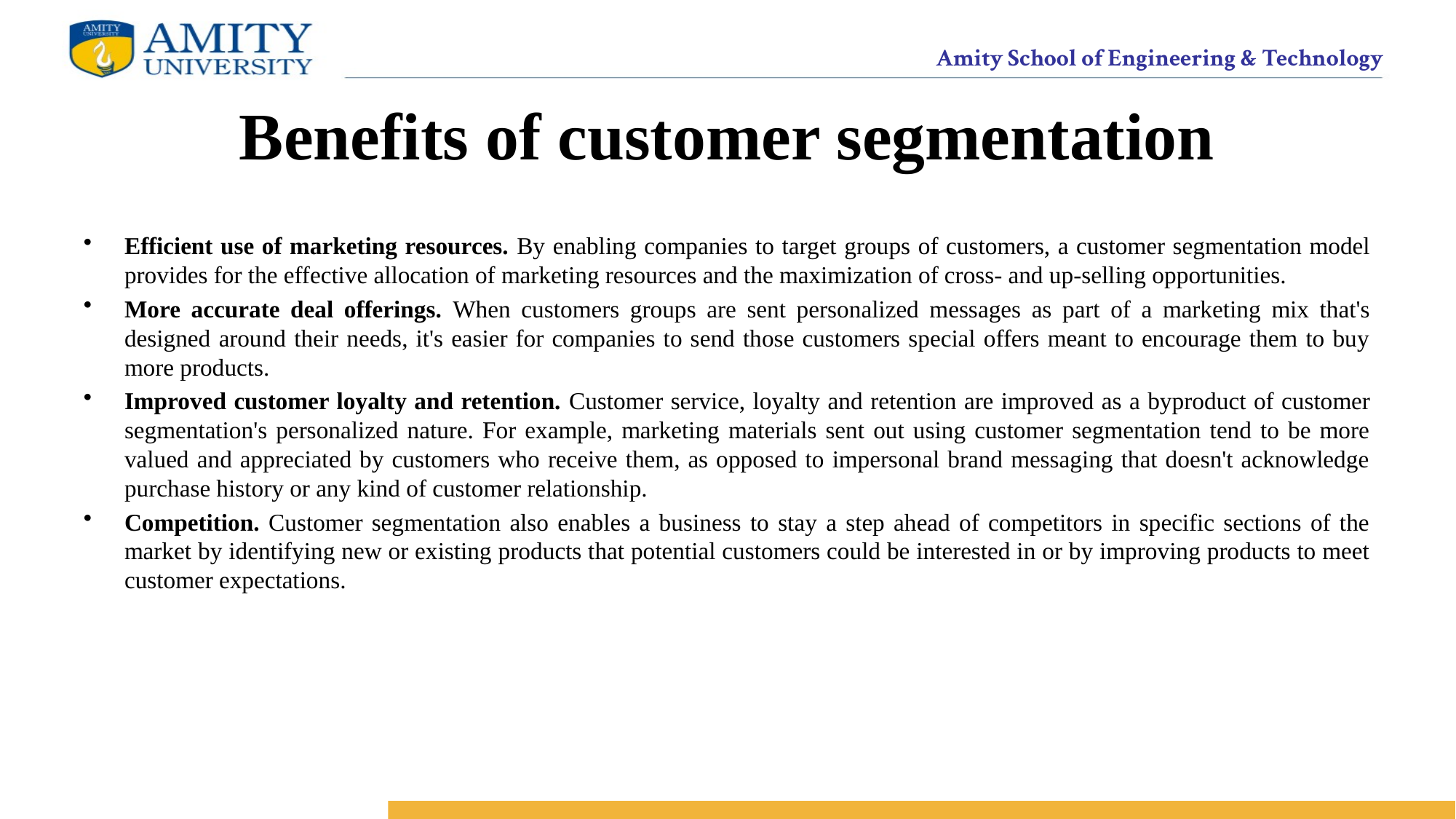

# Benefits of customer segmentation

Efficient use of marketing resources. By enabling companies to target groups of customers, a customer segmentation model provides for the effective allocation of marketing resources and the maximization of cross- and up-selling opportunities.
More accurate deal offerings. When customers groups are sent personalized messages as part of a marketing mix that's designed around their needs, it's easier for companies to send those customers special offers meant to encourage them to buy more products.
Improved customer loyalty and retention. Customer service, loyalty and retention are improved as a byproduct of customer segmentation's personalized nature. For example, marketing materials sent out using customer segmentation tend to be more valued and appreciated by customers who receive them, as opposed to impersonal brand messaging that doesn't acknowledge purchase history or any kind of customer relationship.
Competition. Customer segmentation also enables a business to stay a step ahead of competitors in specific sections of the market by identifying new or existing products that potential customers could be interested in or by improving products to meet customer expectations.